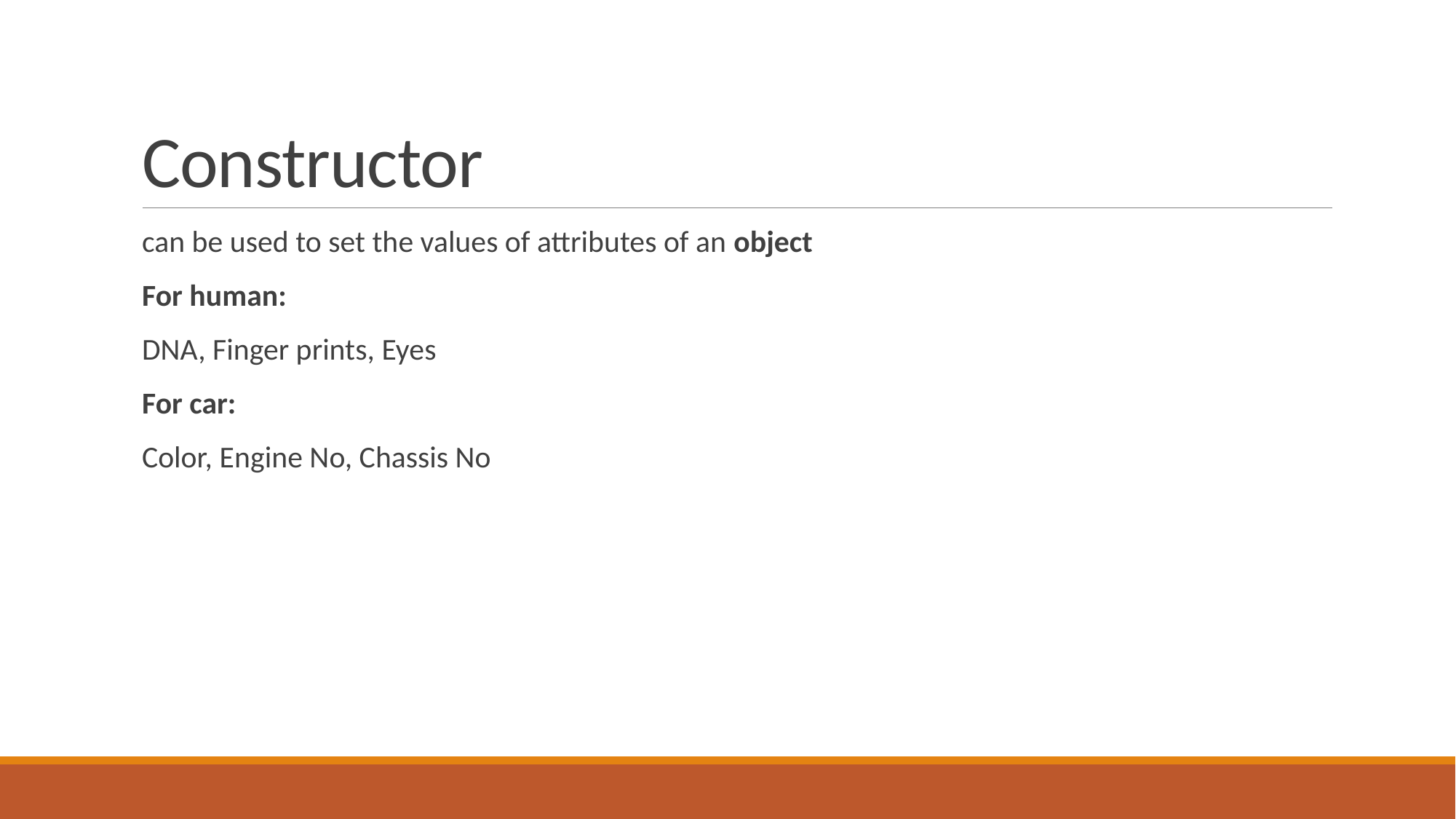

# Constructor
can be used to set the values of attributes of an object
For human:
DNA, Finger prints, Eyes
For car:
Color, Engine No, Chassis No